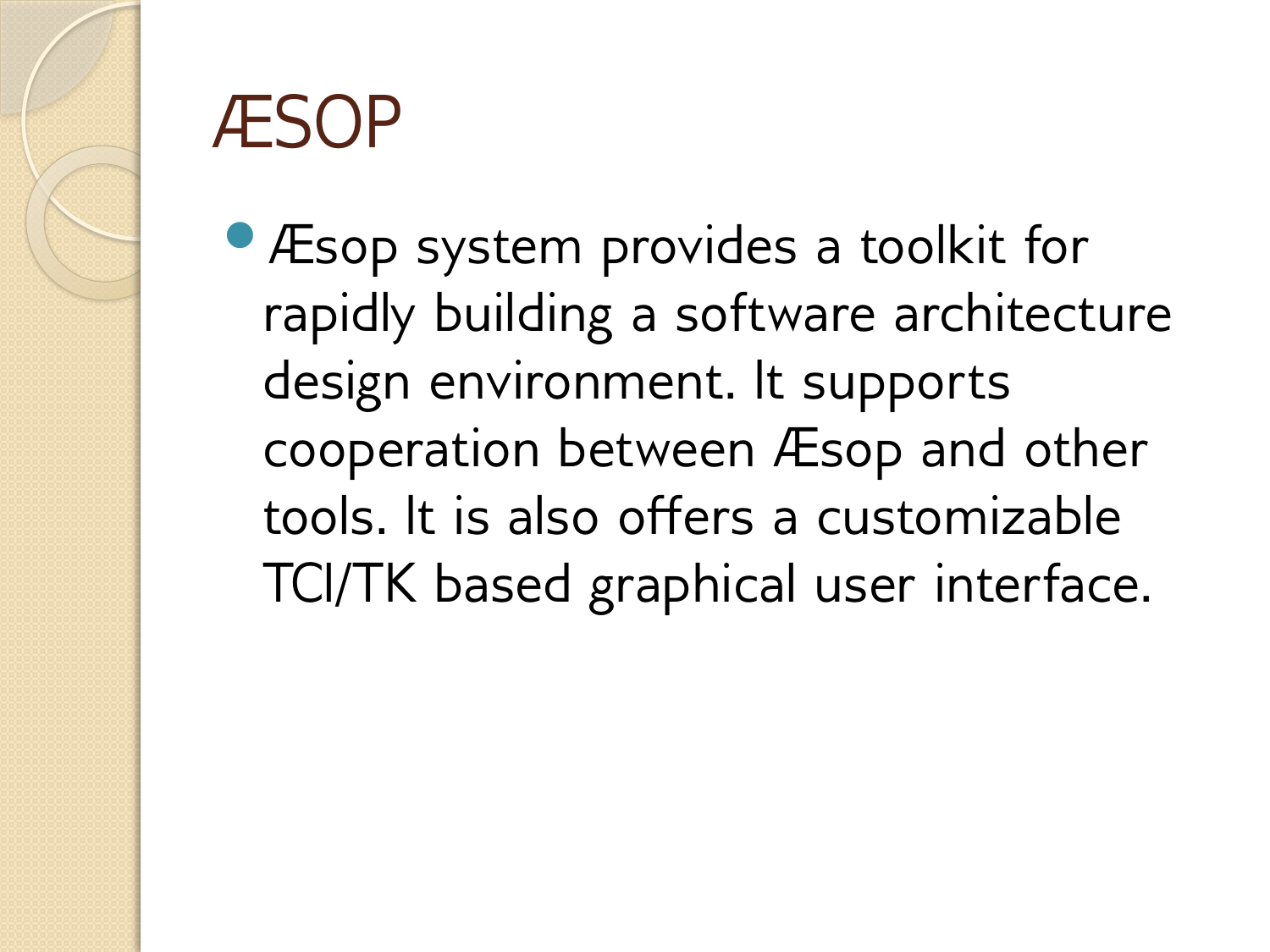

# AESOP
Aesop system provides a toolkit for rapidly building a software architecture design environment. It supports cooperation between Aesop and other tools. It is also offers a customizable TCl/TK based graphical user interface.